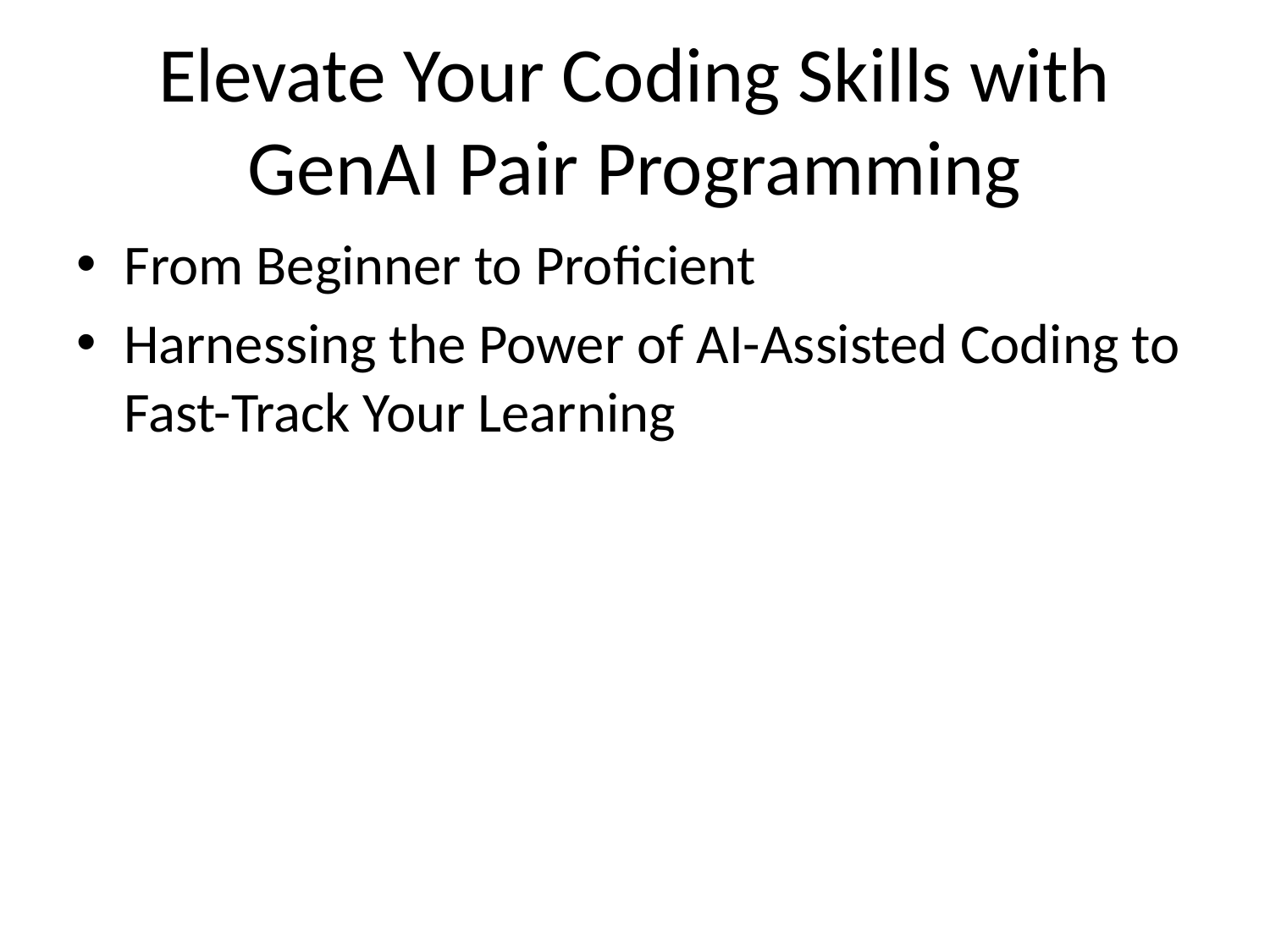

# Elevate Your Coding Skills with GenAI Pair Programming
From Beginner to Proficient
Harnessing the Power of AI-Assisted Coding to Fast-Track Your Learning